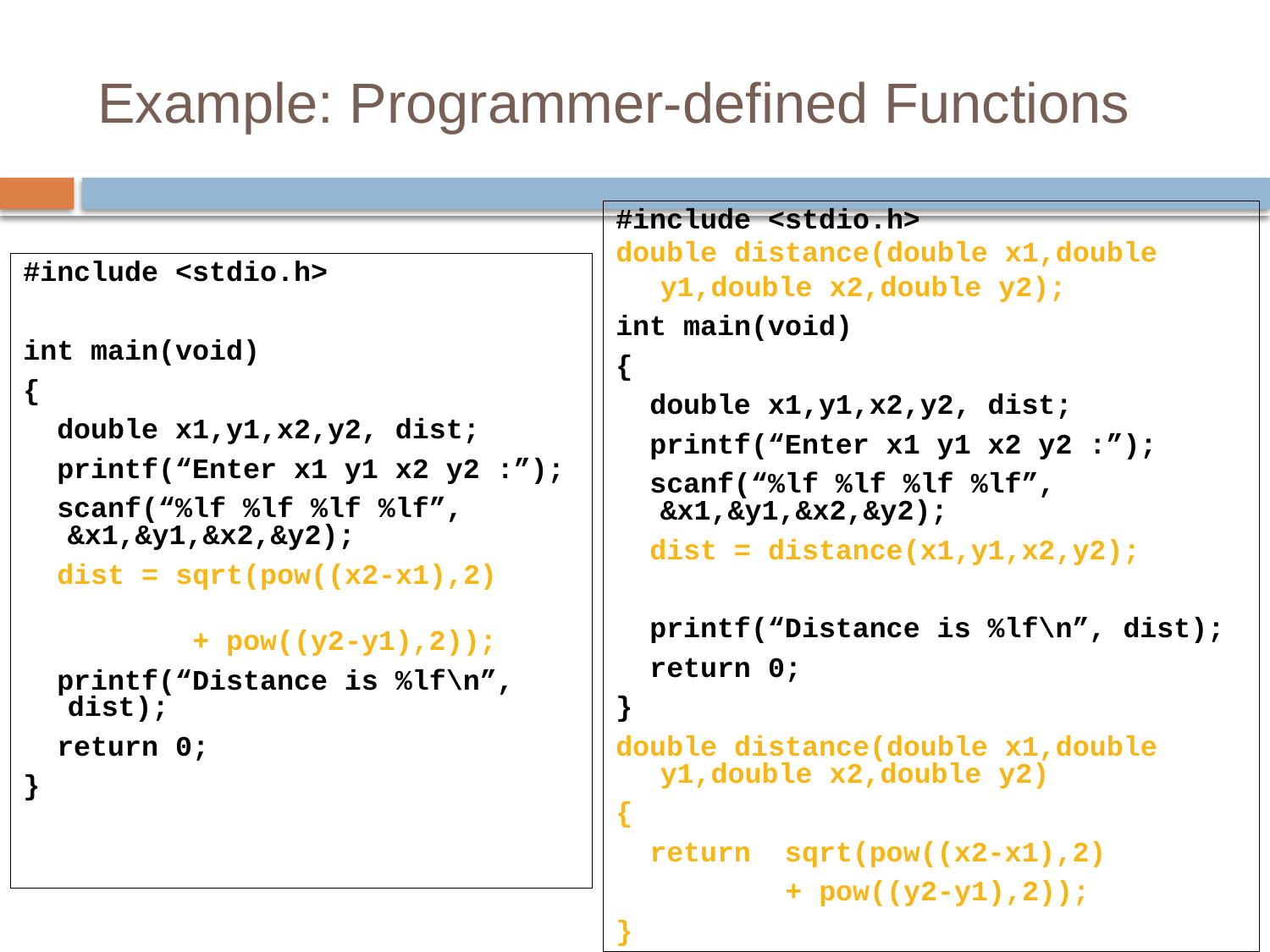

# Example: Programmer-defined Functions
#include <stdio.h>
double distance(double x1,double y1,double x2,double y2);
int main(void)
{
  double x1,y1,x2,y2, dist;
  printf(“Enter x1 y1 x2 y2 :”);
  scanf(“%lf %lf %lf %lf”,    	&x1,&y1,&x2,&y2);
  dist = distance(x1,y1,x2,y2);

  printf(“Distance is %lf\n”, dist);
  return 0;
}
double distance(double x1,double y1,double x2,double y2)
{
  return  sqrt(pow((x2-x1),2)
          + pow((y2-y1),2));
}
#include <stdio.h>

int main(void)
{
  double x1,y1,x2,y2, dist;
  printf(“Enter x1 y1 x2 y2 :”);
  scanf(“%lf %lf %lf %lf”,    	&x1,&y1,&x2,&y2);
  dist = sqrt(pow((x2-x1),2)
          + pow((y2-y1),2));
  printf(“Distance is %lf\n”, dist);
  return 0;
}